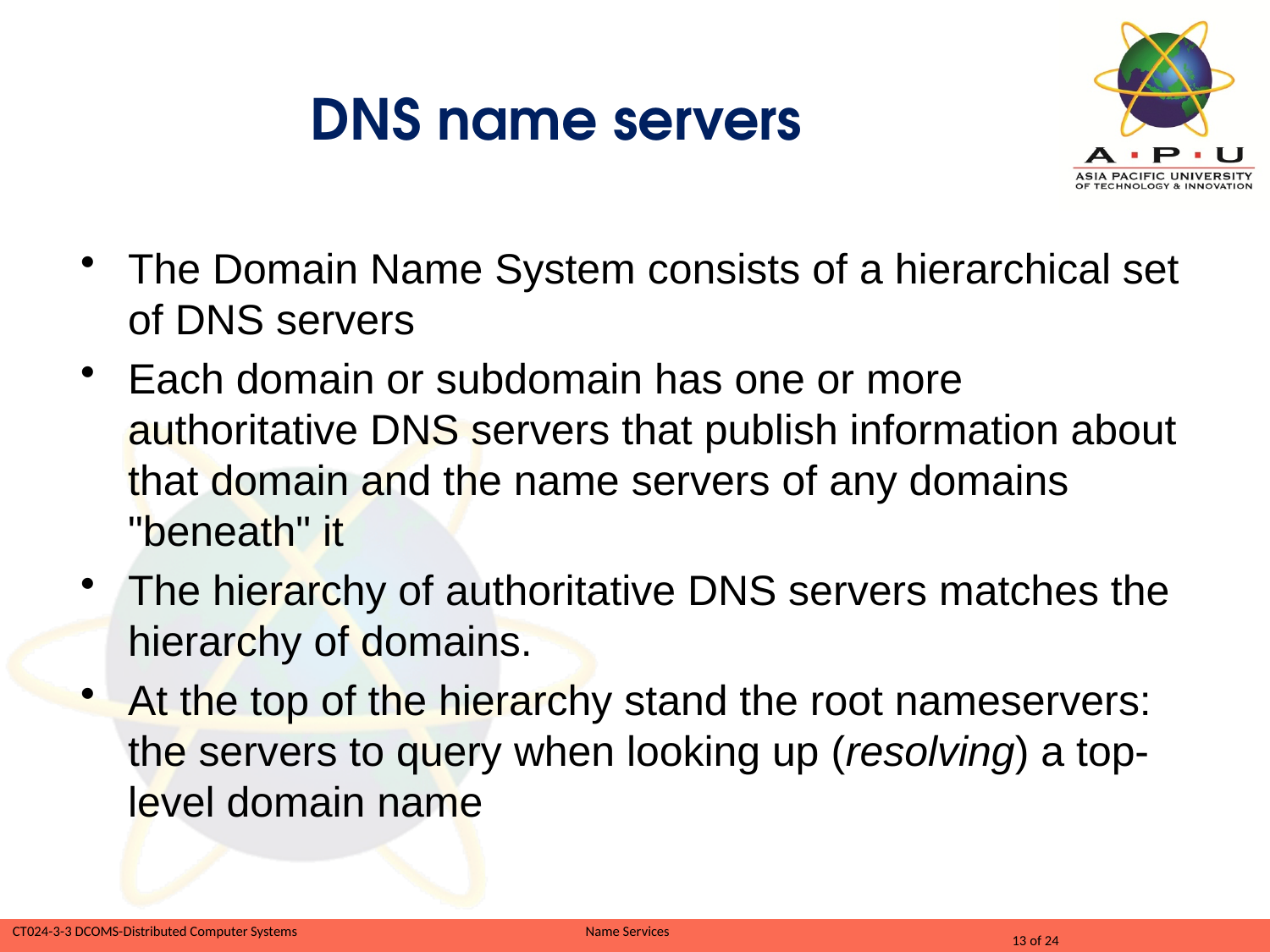

# DNS name servers
The Domain Name System consists of a hierarchical set of DNS servers
Each domain or subdomain has one or more authoritative DNS servers that publish information about that domain and the name servers of any domains "beneath" it
The hierarchy of authoritative DNS servers matches the hierarchy of domains.
At the top of the hierarchy stand the root nameservers: the servers to query when looking up (resolving) a top-level domain name